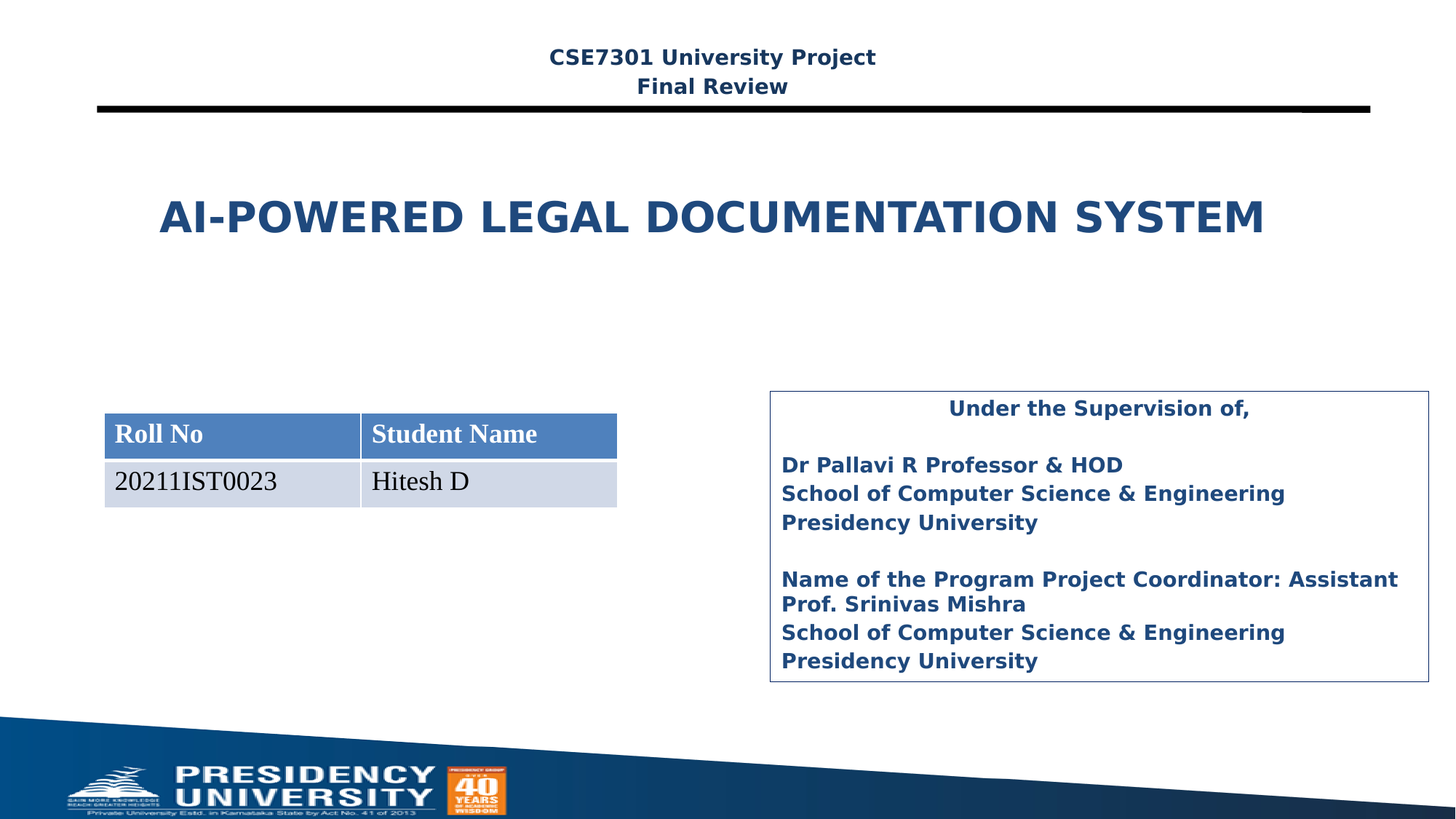

CSE7301 University Project
Final Review
# AI-POWERED LEGAL DOCUMENTATION SYSTEM

Under the Supervision of,

Dr Pallavi R Professor & HOD
School of Computer Science & Engineering
Presidency University

Name of the Program Project Coordinator: Assistant Prof. Srinivas Mishra
School of Computer Science & Engineering
Presidency University

|  |  |
| --- | --- |
|  |  |
|  |  |
|  |  |
|  |  |
|  |  |
| Roll No | Student Name |
| --- | --- |
| 20211IST0023 | Hitesh D |